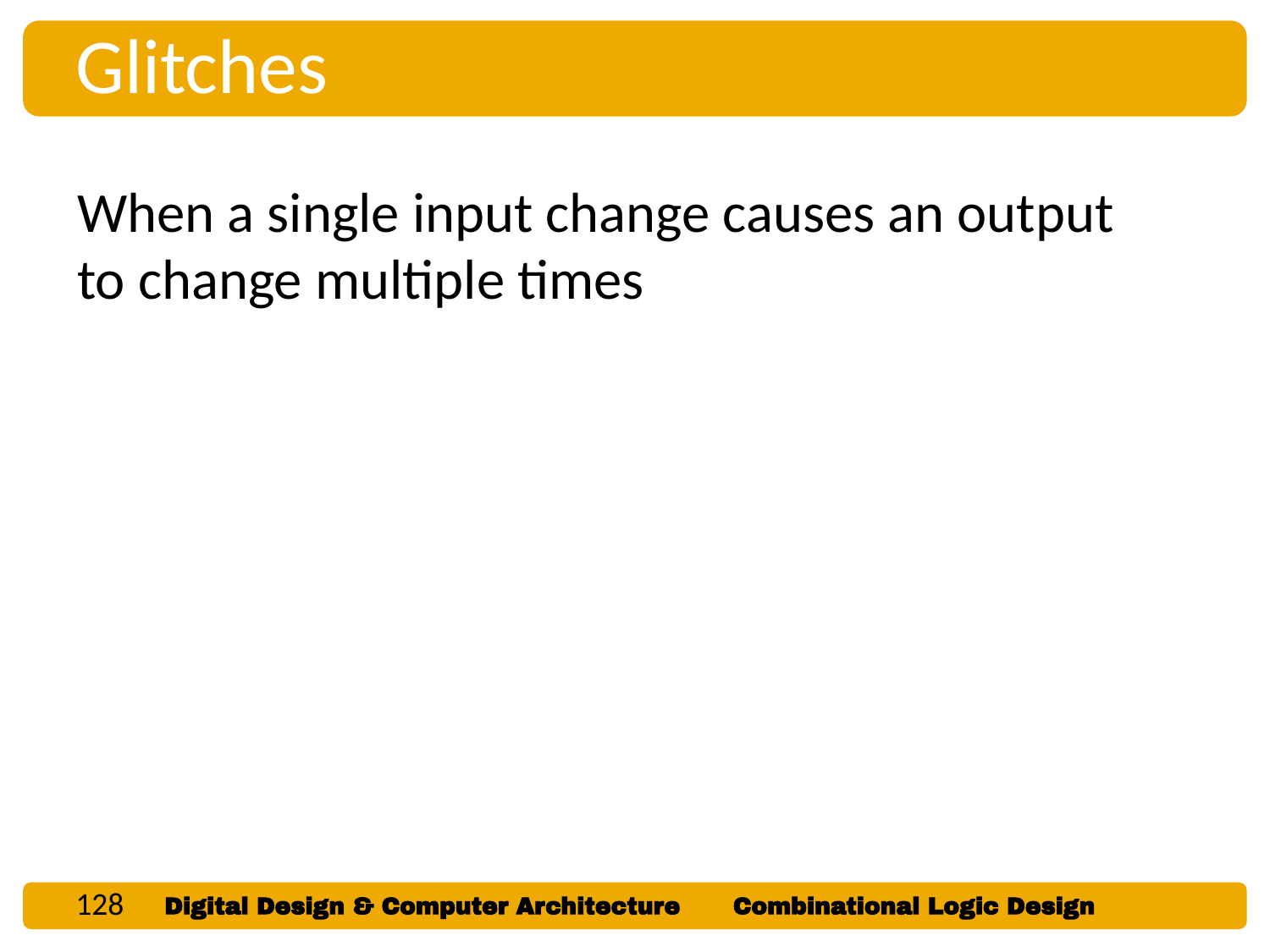

Glitches

When a single input change causes an output to change multiple times
128